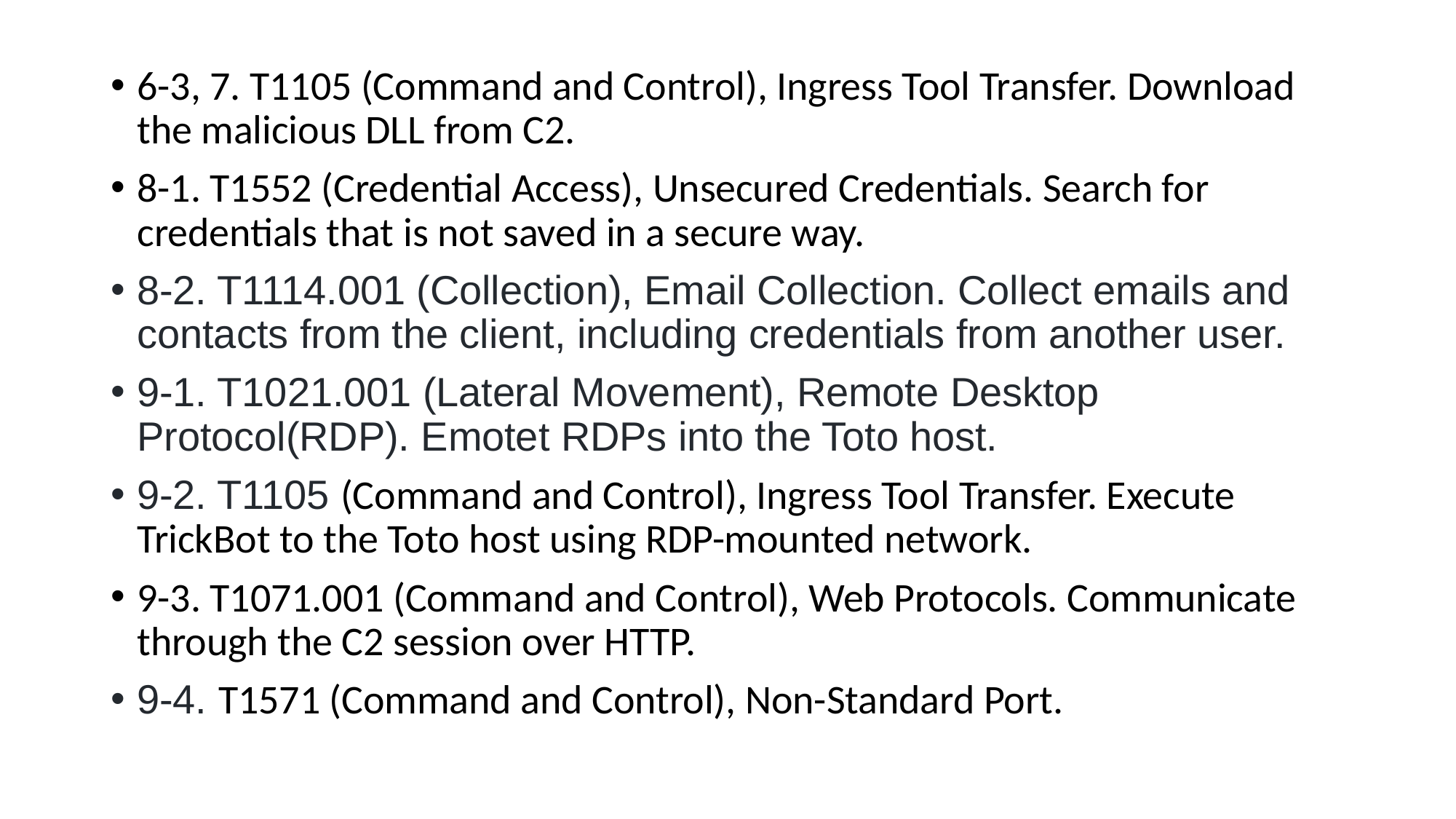

6-3, 7. T1105 (Command and Control), Ingress Tool Transfer. Download the malicious DLL from C2.
8-1. T1552 (Credential Access), Unsecured Credentials. Search for credentials that is not saved in a secure way.
8-2. T1114.001 (Collection), Email Collection. Collect emails and contacts from the client, including credentials from another user.
9-1. T1021.001 (Lateral Movement), Remote Desktop Protocol(RDP). Emotet RDPs into the Toto host.
9-2. T1105 (Command and Control), Ingress Tool Transfer. Execute TrickBot to the Toto host using RDP-mounted network.
9-3. T1071.001 (Command and Control), Web Protocols. Communicate through the C2 session over HTTP.
9-4. T1571 (Command and Control), Non-Standard Port.